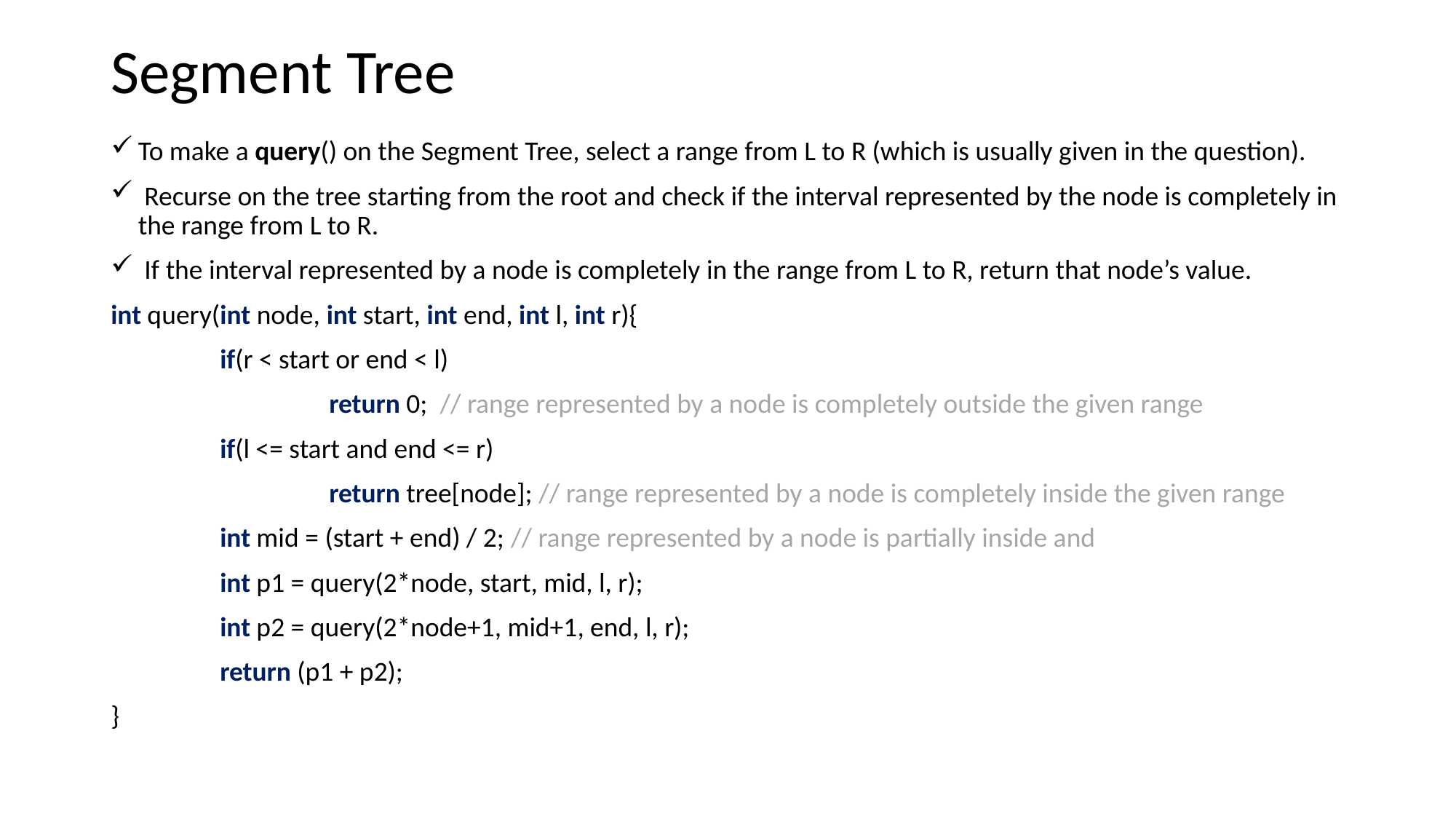

Segment Tree
To make a query() on the Segment Tree, select a range from L to R (which is usually given in the question).
 Recurse on the tree starting from the root and check if the interval represented by the node is completely in the range from L to R.
 If the interval represented by a node is completely in the range from L to R, return that node’s value.
int query(int node, int start, int end, int l, int r){
	if(r < start or end < l)
		return 0;  // range represented by a node is completely outside the given range
	if(l <= start and end <= r)
		return tree[node]; // range represented by a node is completely inside the given range
	int mid = (start + end) / 2; // range represented by a node is partially inside and
 	int p1 = query(2*node, start, mid, l, r);
	int p2 = query(2*node+1, mid+1, end, l, r);
	return (p1 + p2);
}